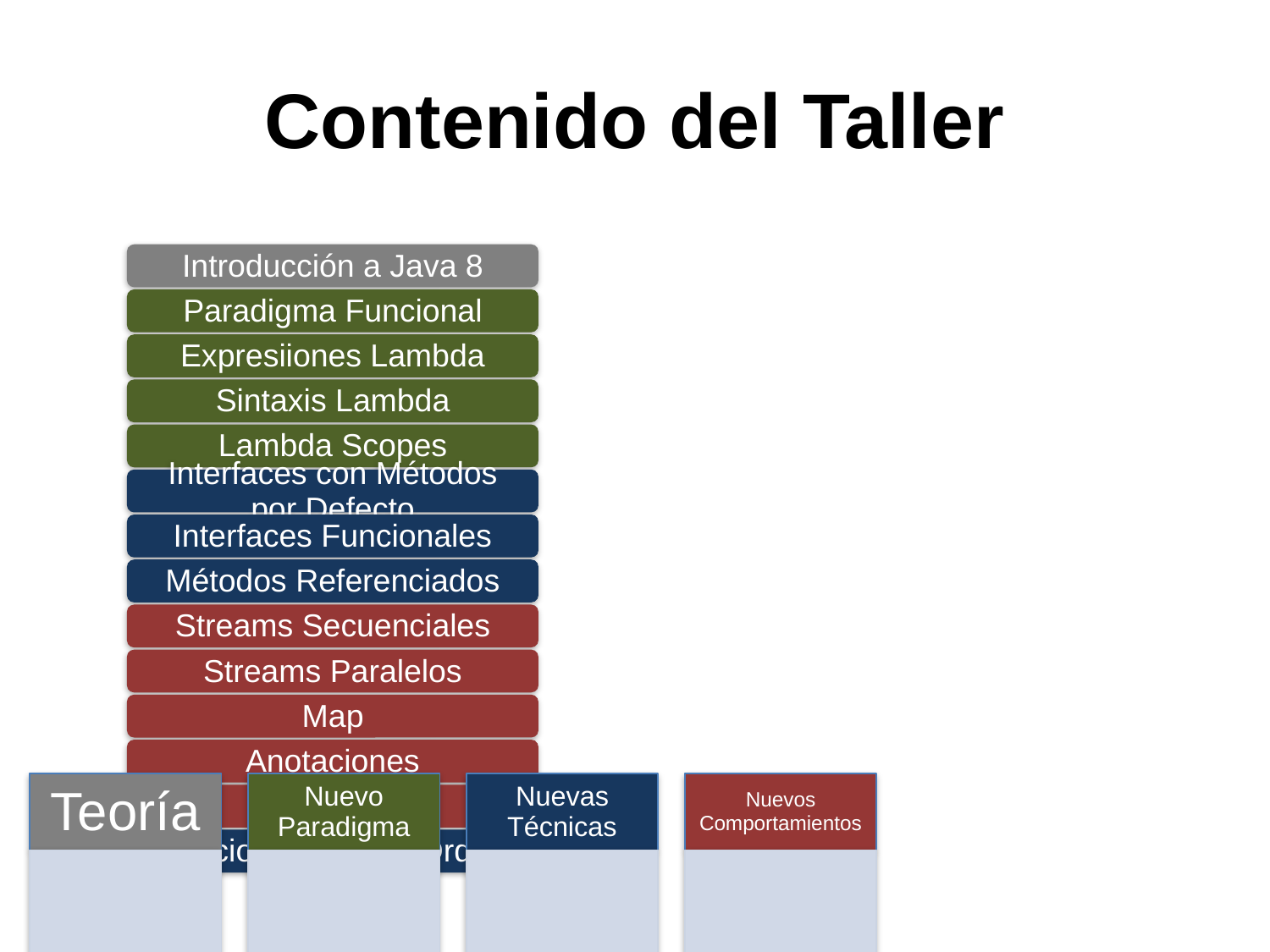

# Contenido del Taller
Paradigma Funcional
Expresiiones Lambda
Sintaxis Lambda
Lambda Scopes
Interfaces con Métodos por Defecto
Interfaces Funcionales
Métodos Referenciados
Streams Secuenciales
Streams Paralelos
Map
Anotaciones
Date API
Funciones de Alto Orden
Introducción a Java 8
Teoría
Nuevos Comportamientos